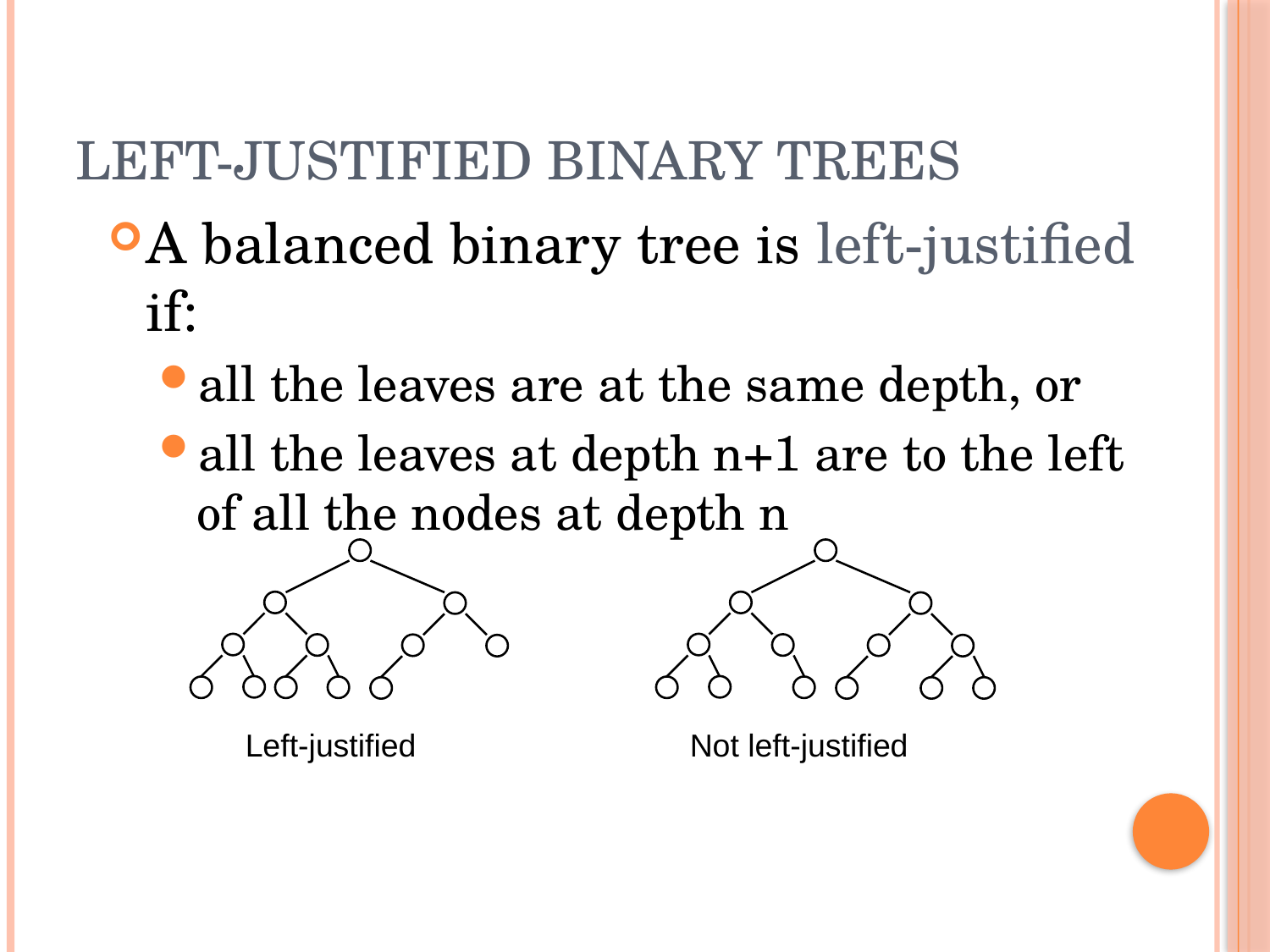

# Left-justified binary trees
A balanced binary tree is left-justified if:
all the leaves are at the same depth, or
all the leaves at depth n+1 are to the left of all the nodes at depth n

Left-justified

Not left-justified